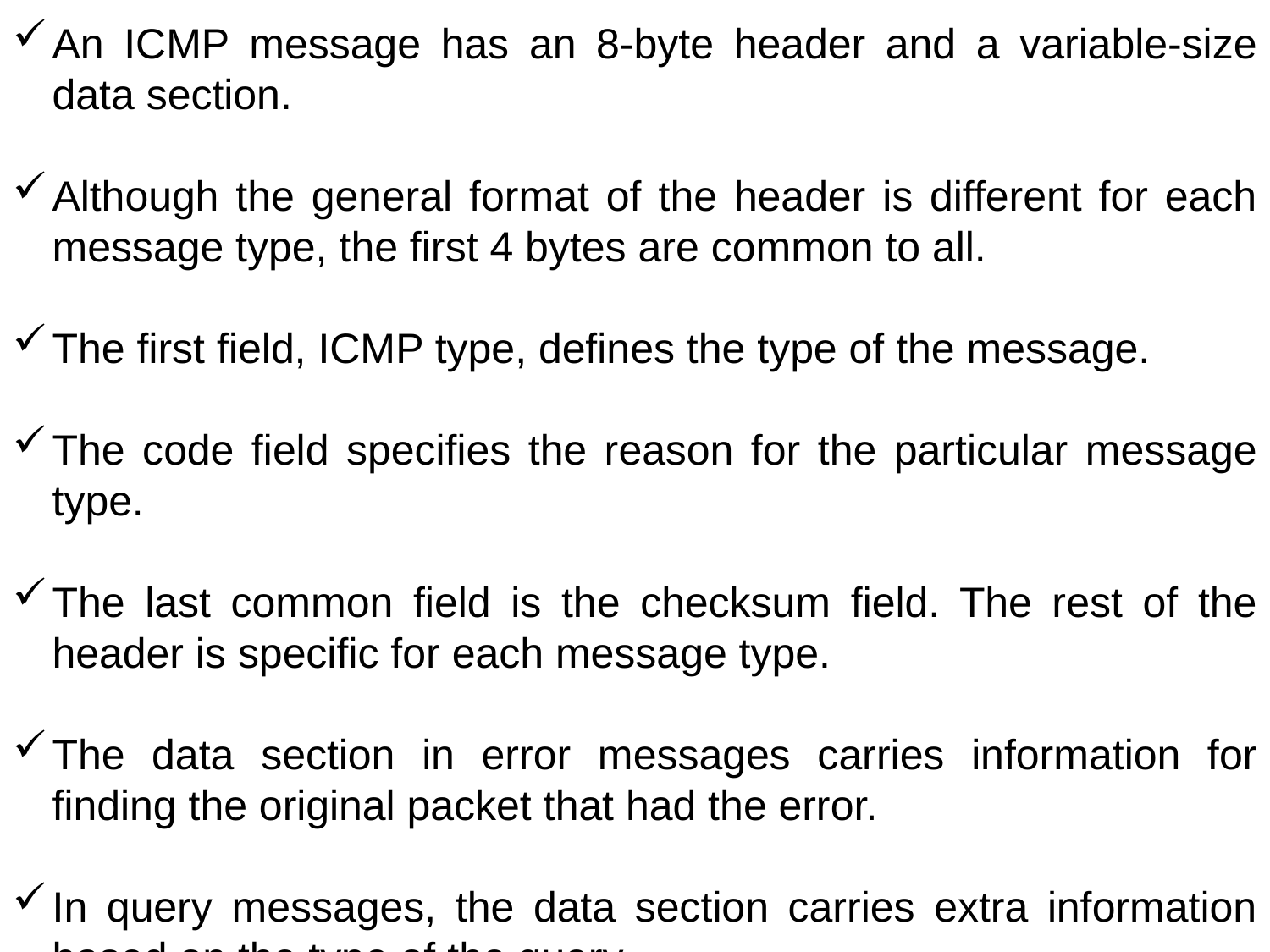

An ICMP message has an 8-byte header and a variable-size data section.

Although the general format of the header is different for each message type, the ﬁrst 4 bytes are common to all.

The ﬁrst ﬁeld, ICMP type, deﬁnes the type of the message.

The code ﬁeld speciﬁes the reason for the particular message type.

The last common ﬁeld is the checksum ﬁeld. The rest of the header is speciﬁc for each message type.

The data section in error messages carries information for ﬁnding the original packet that had the error.

In query messages, the data section carries extra information based on the type of the query.